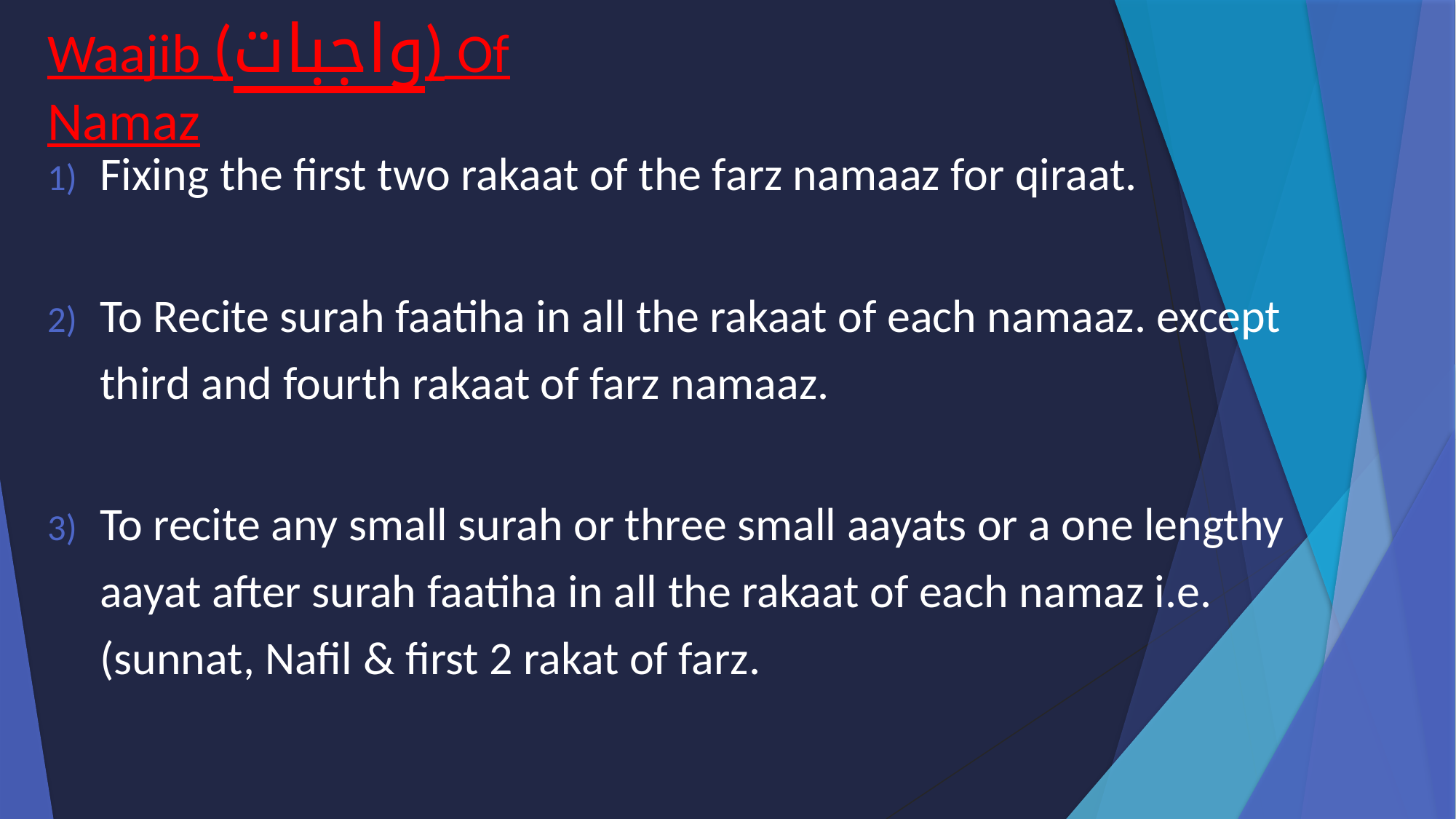

# Waajib (واجبات) Of Namaz
Fixing the first two rakaat of the farz namaaz for qiraat.

To Recite surah faatiha in all the rakaat of each namaaz. except third and fourth rakaat of farz namaaz.

To recite any small surah or three small aayats or a one lengthy aayat after surah faatiha in all the rakaat of each namaz i.e.(sunnat, Nafil & first 2 rakat of farz.